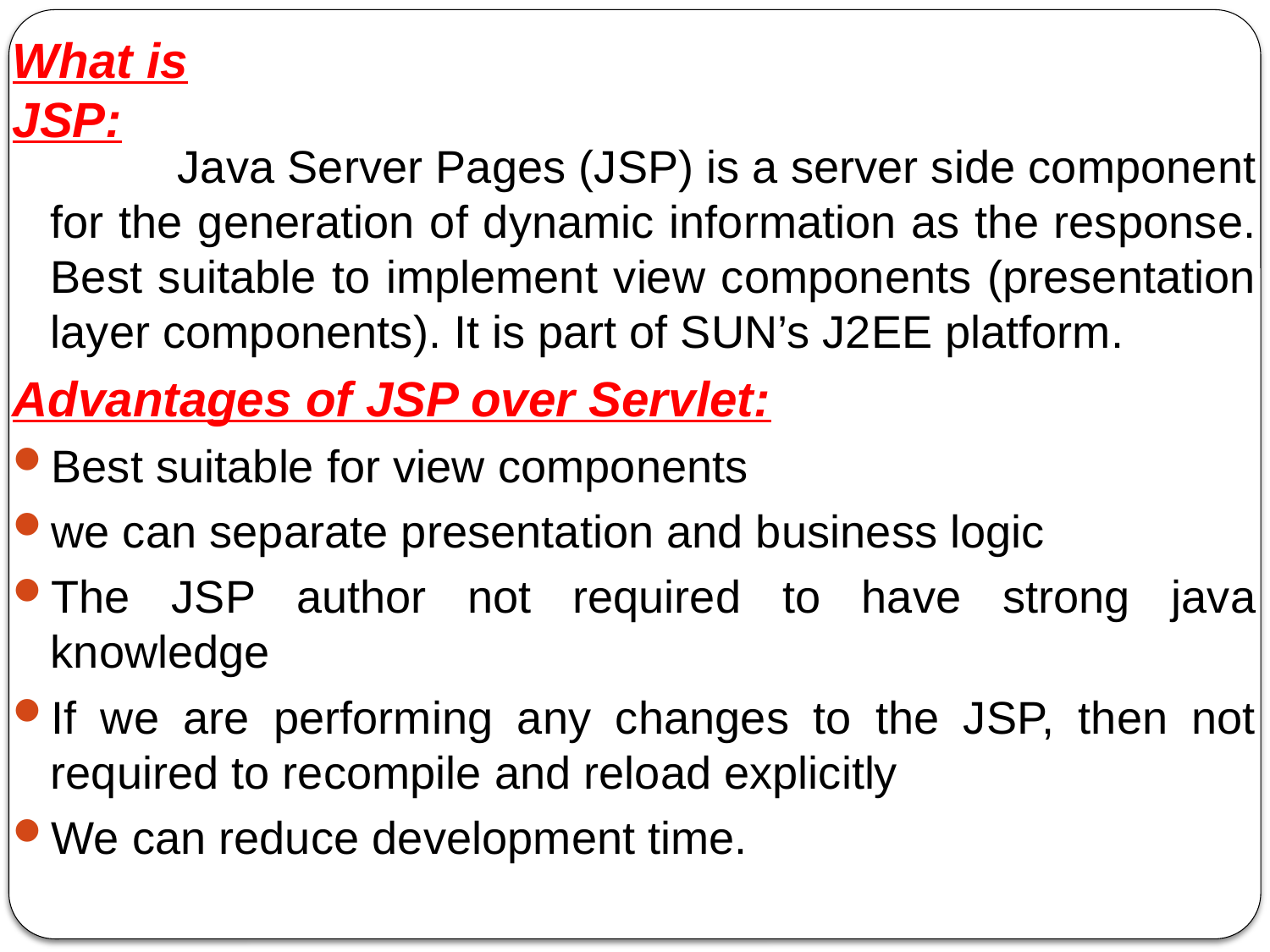

Java Server Pages (JSP) is a server side component for the generation of dynamic information as the response. Best suitable to implement view components (presentation layer components). It is part of SUN’s J2EE platform.
Advantages of JSP over Servlet:
Best suitable for view components
we can separate presentation and business logic
The JSP author not required to have strong java knowledge
If we are performing any changes to the JSP, then not required to recompile and reload explicitly
We can reduce development time.

What is JSP: